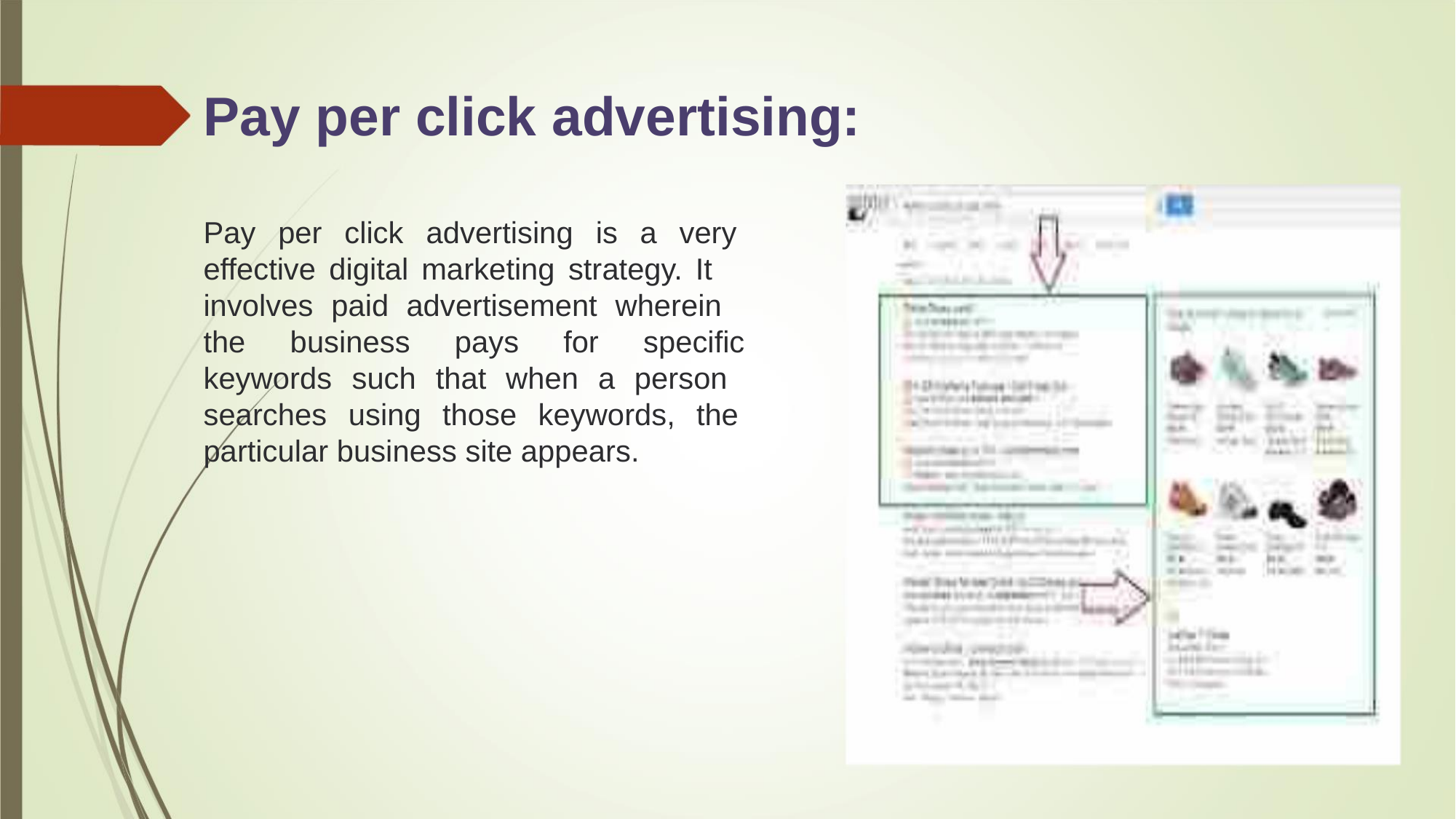

Pay per click advertising:
Pay per click advertising is a very
effective digital marketing strategy. It
involves paid advertisement wherein
the business pays for specific
keywords such that when a person
searches using those keywords, the
particular business site appears.